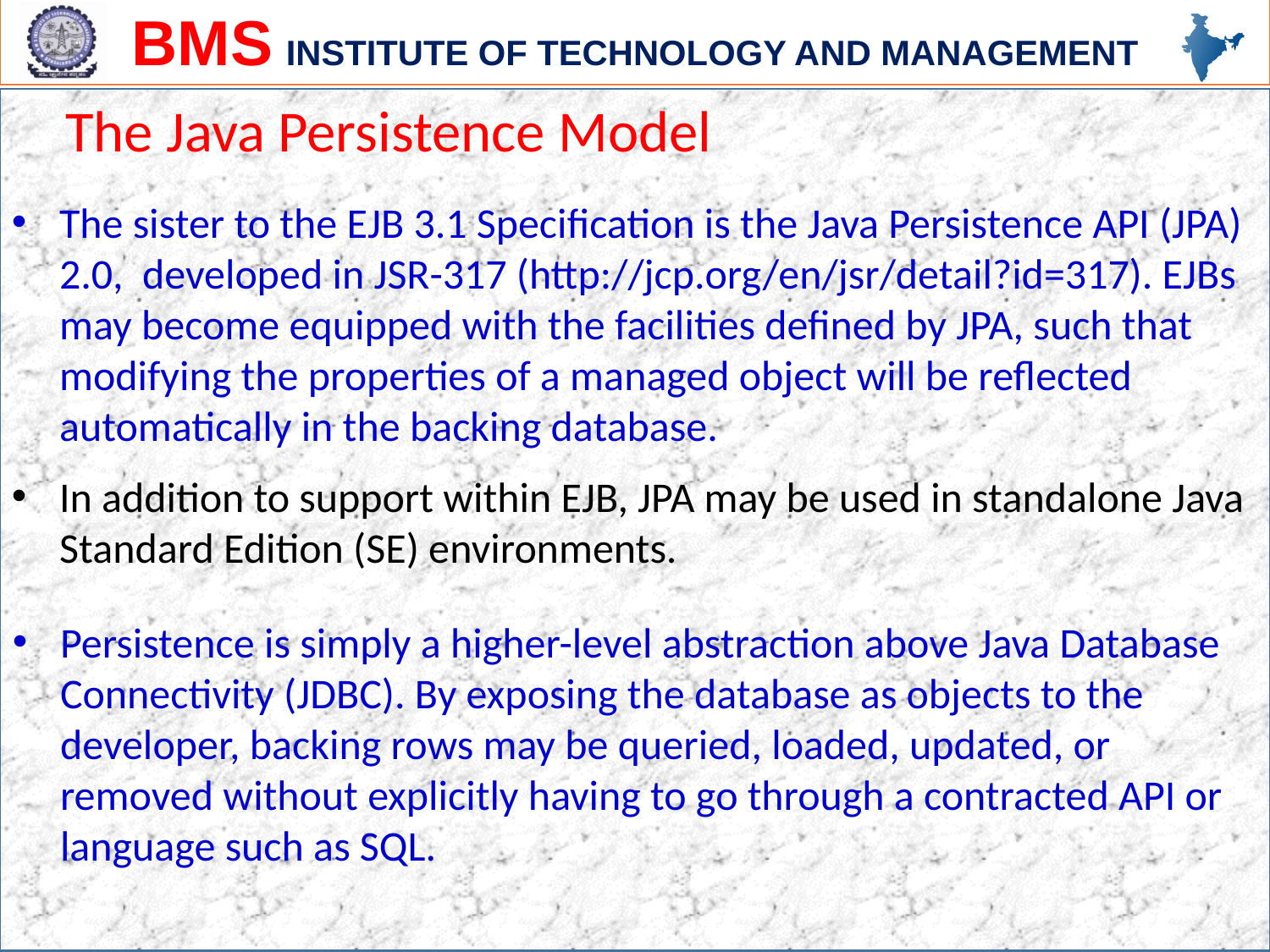

# The Java Persistence Model
The sister to the EJB 3.1 Specification is the Java Persistence API (JPA) 2.0,  developed in JSR-317 (http://jcp.org/en/jsr/detail?id=317). EJBs may become equipped with the facilities defined by JPA, such that modifying the properties of a managed object will be reflected automatically in the backing database.
In addition to support within EJB, JPA may be used in standalone Java Standard Edition (SE) environments.
Persistence is simply a higher-level abstraction above Java Database Connectivity (JDBC). By exposing the database as objects to the developer, backing rows may be queried, loaded, updated, or removed without explicitly having to go through a contracted API or language such as SQL.